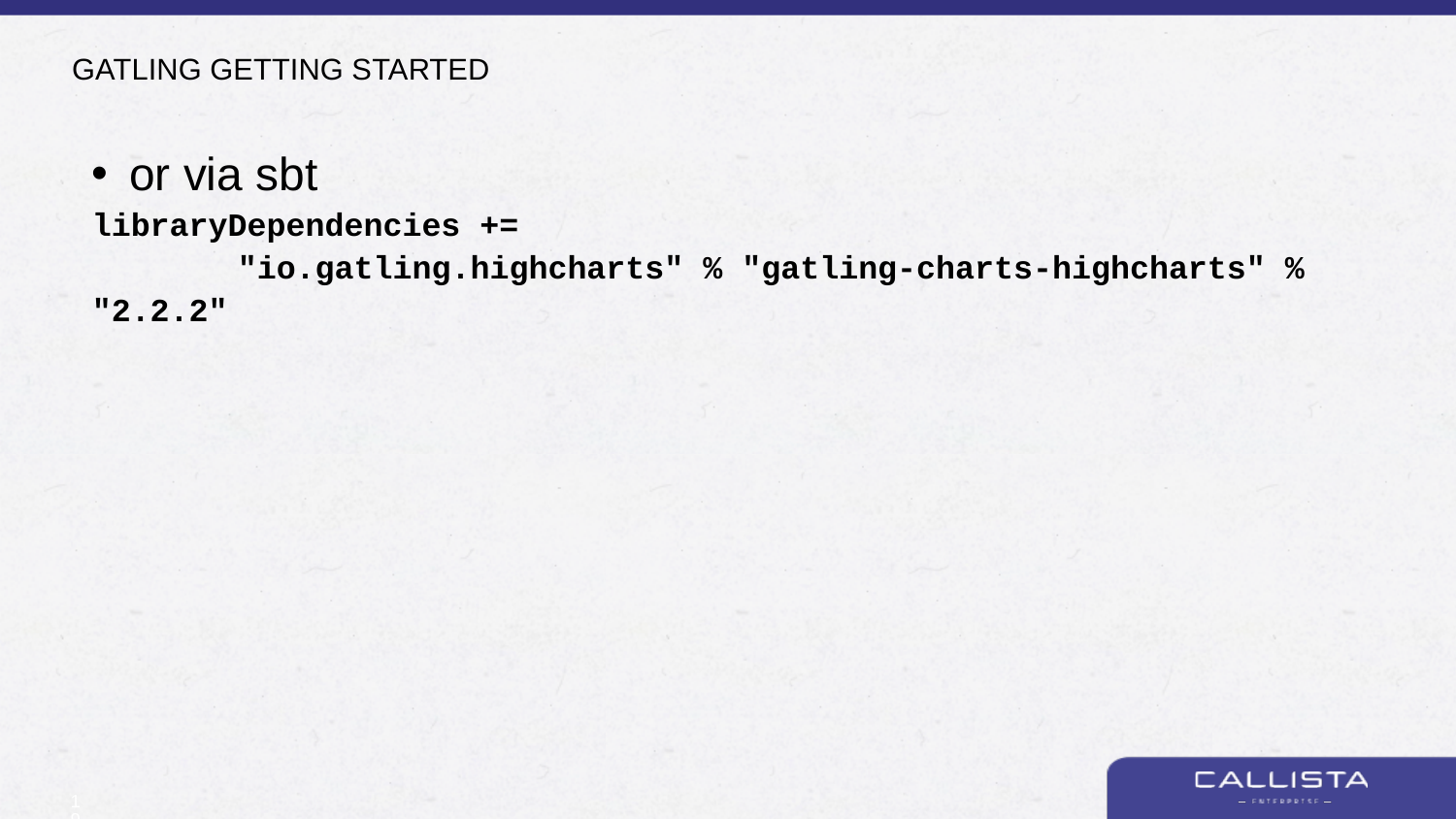

# Gatling getting started
or via sbt
libraryDependencies +=
	"io.gatling.highcharts" % "gatling-charts-highcharts" % "2.2.2"
19